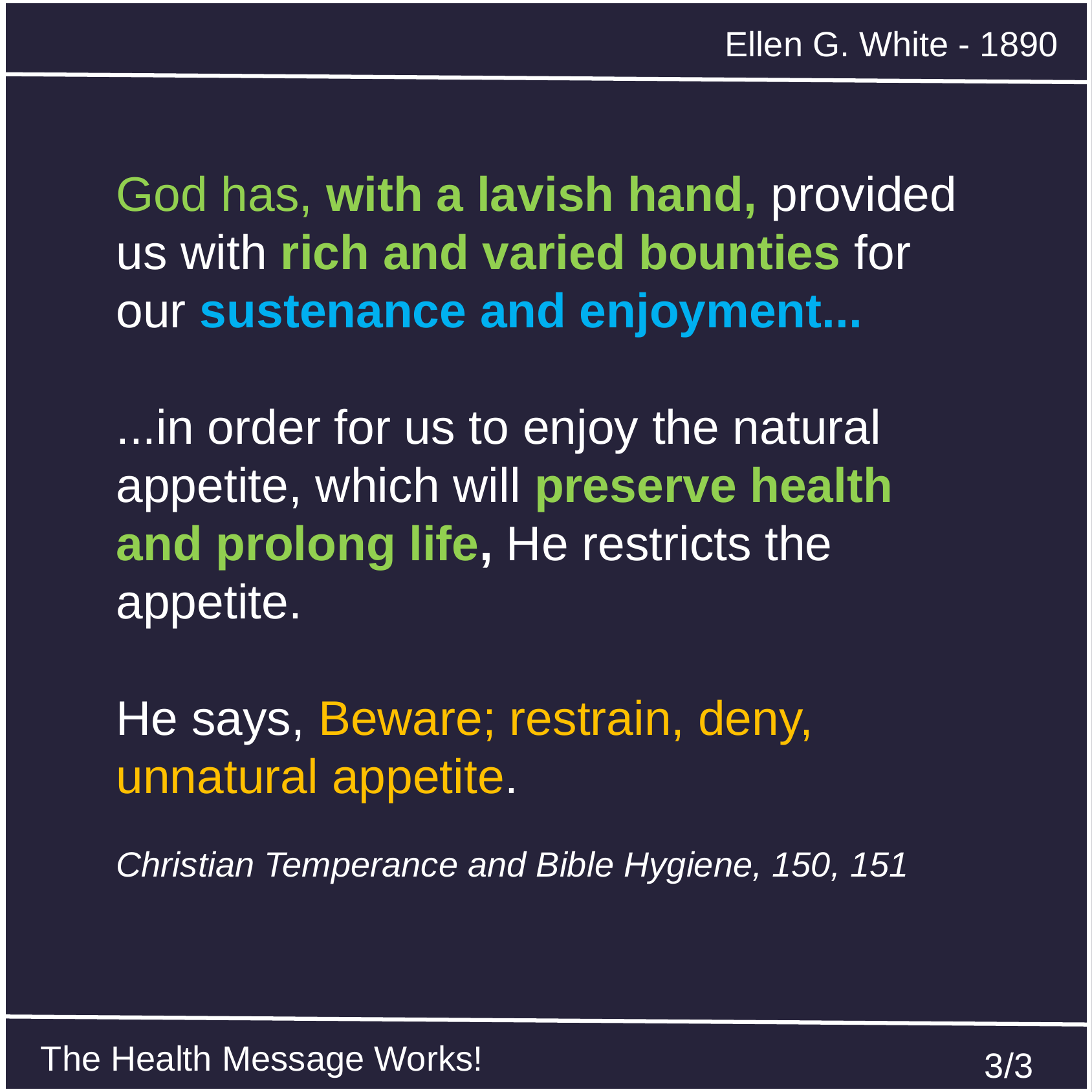

Ellen G. White - 1890
God has, with a lavish hand, provided us with rich and varied bounties for our sustenance and enjoyment...

...in order for us to enjoy the natural appetite, which will preserve health and prolong life, He restricts the appetite.

He says, Beware; restrain, deny, unnatural appetite.

Christian Temperance and Bible Hygiene, 150, 151
The Health Message Works!
3/3